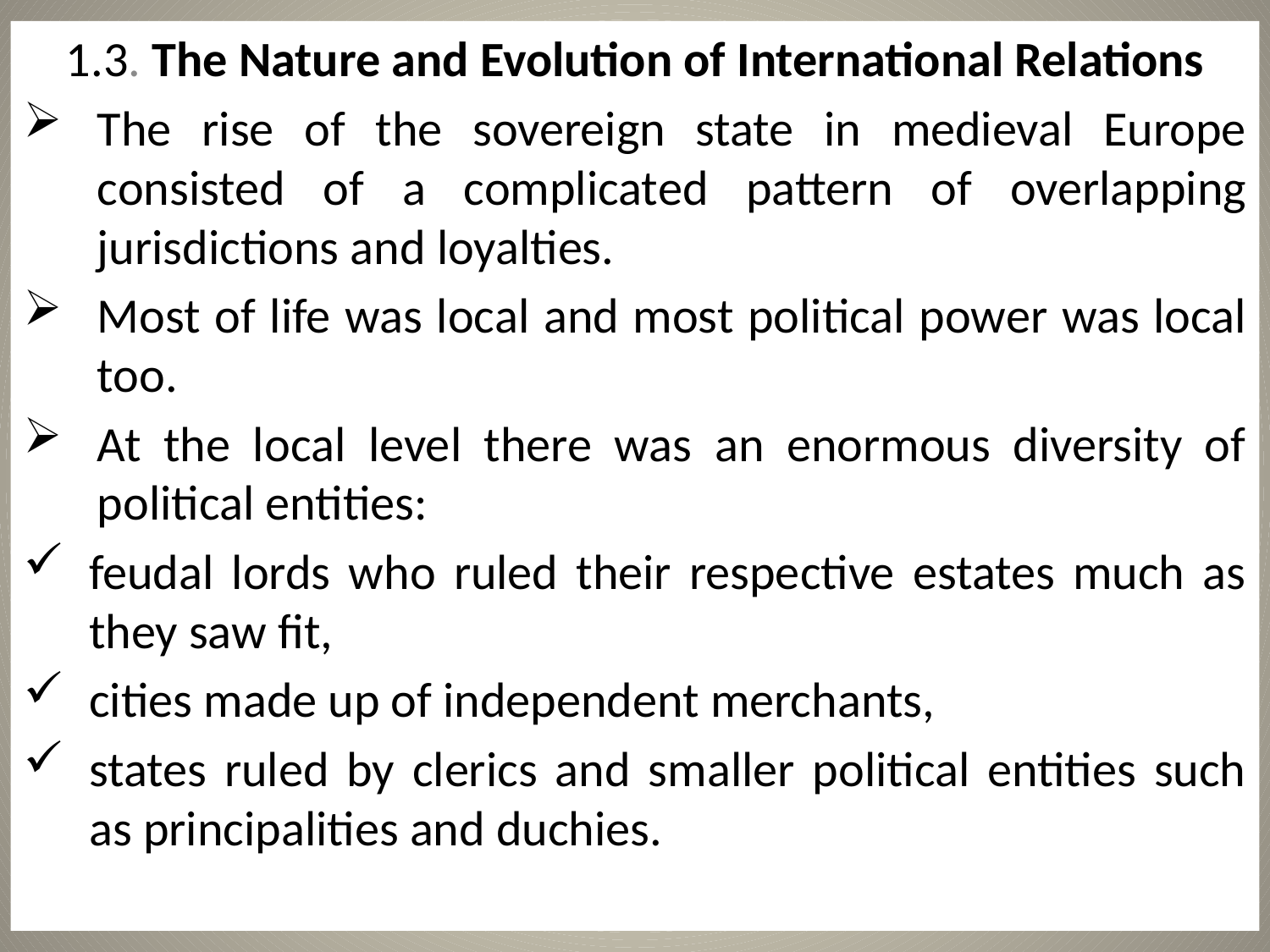

1.3. The Nature and Evolution of International Relations
The rise of the sovereign state in medieval Europe consisted of a complicated pattern of overlapping jurisdictions and loyalties.
Most of life was local and most political power was local too.
At the local level there was an enormous diversity of political entities:
feudal lords who ruled their respective estates much as they saw fit,
cities made up of independent merchants,
states ruled by clerics and smaller political entities such as principalities and duchies.